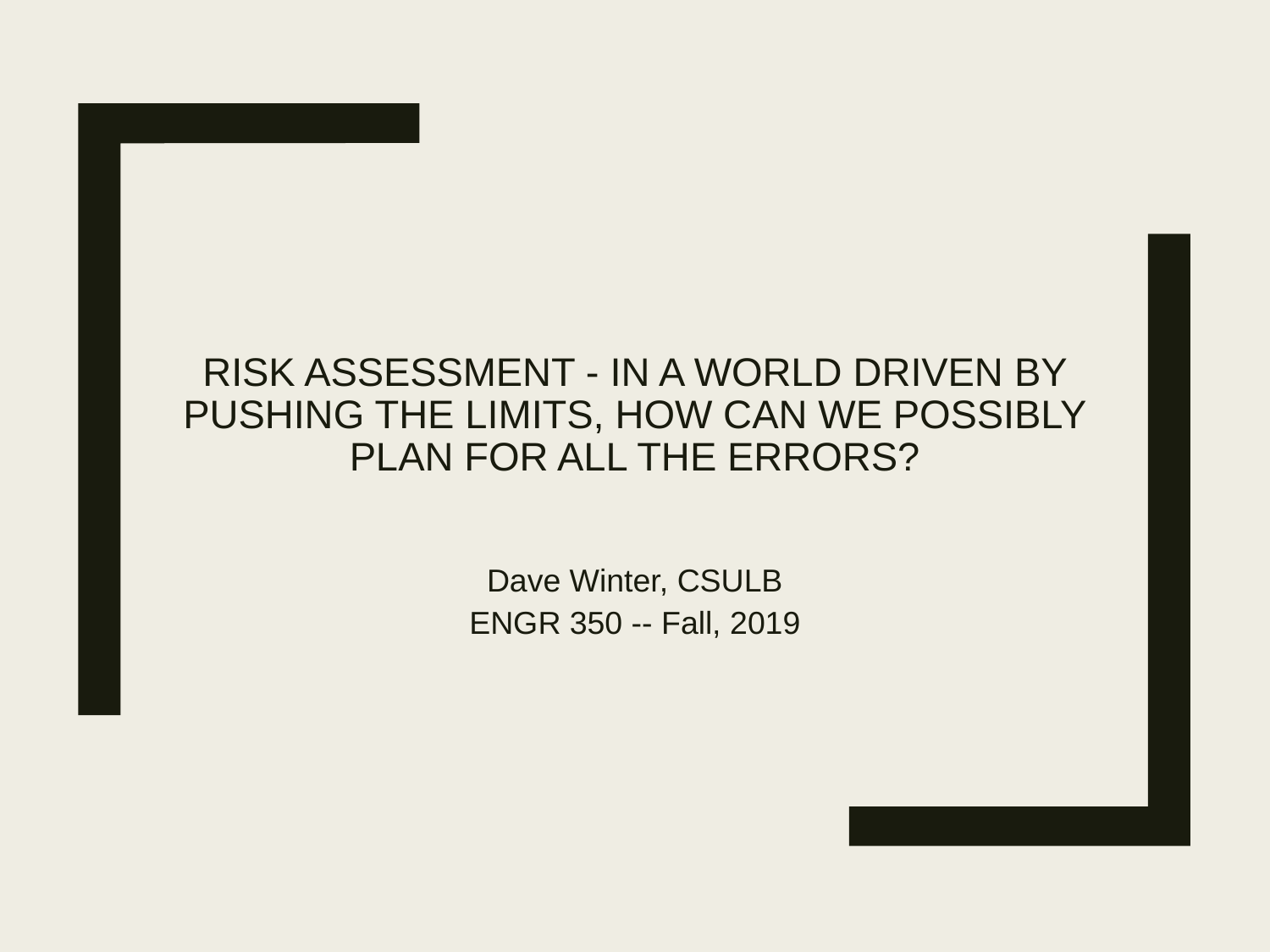

# Risk Assessment - In a World Driven by Pushing the Limits, How Can We Possibly Plan for All the Errors?
Dave Winter, CSULB
ENGR 350 -- Fall, 2019